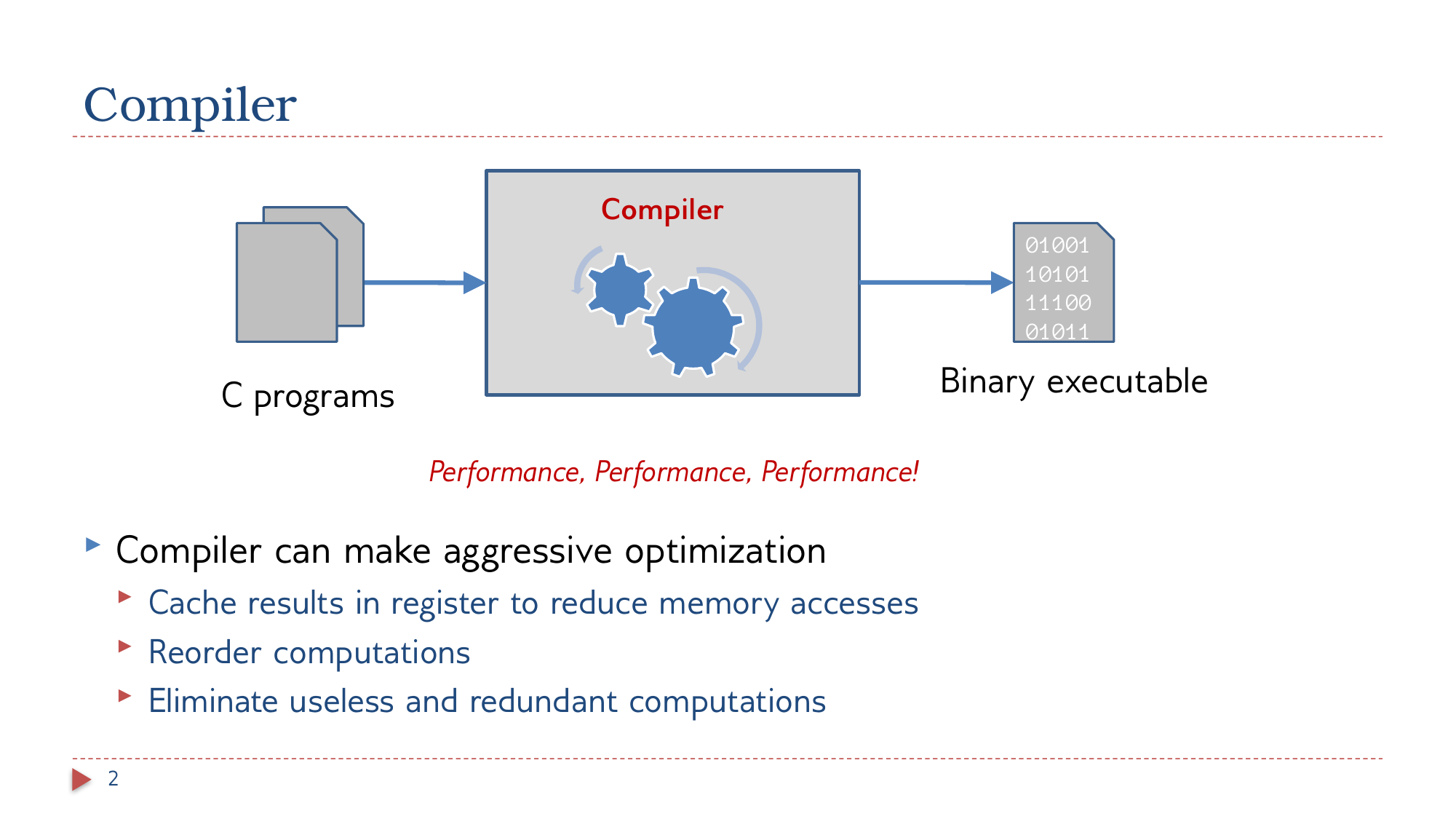

# Compiler

Compiler

01001
10101
11100
01011

Binary executable
C programs
Performance, Performance, Performance!
Compiler can make aggressive optimization
Cache results in register to reduce memory accesses
Reorder computations
Eliminate useless and redundant computations
2